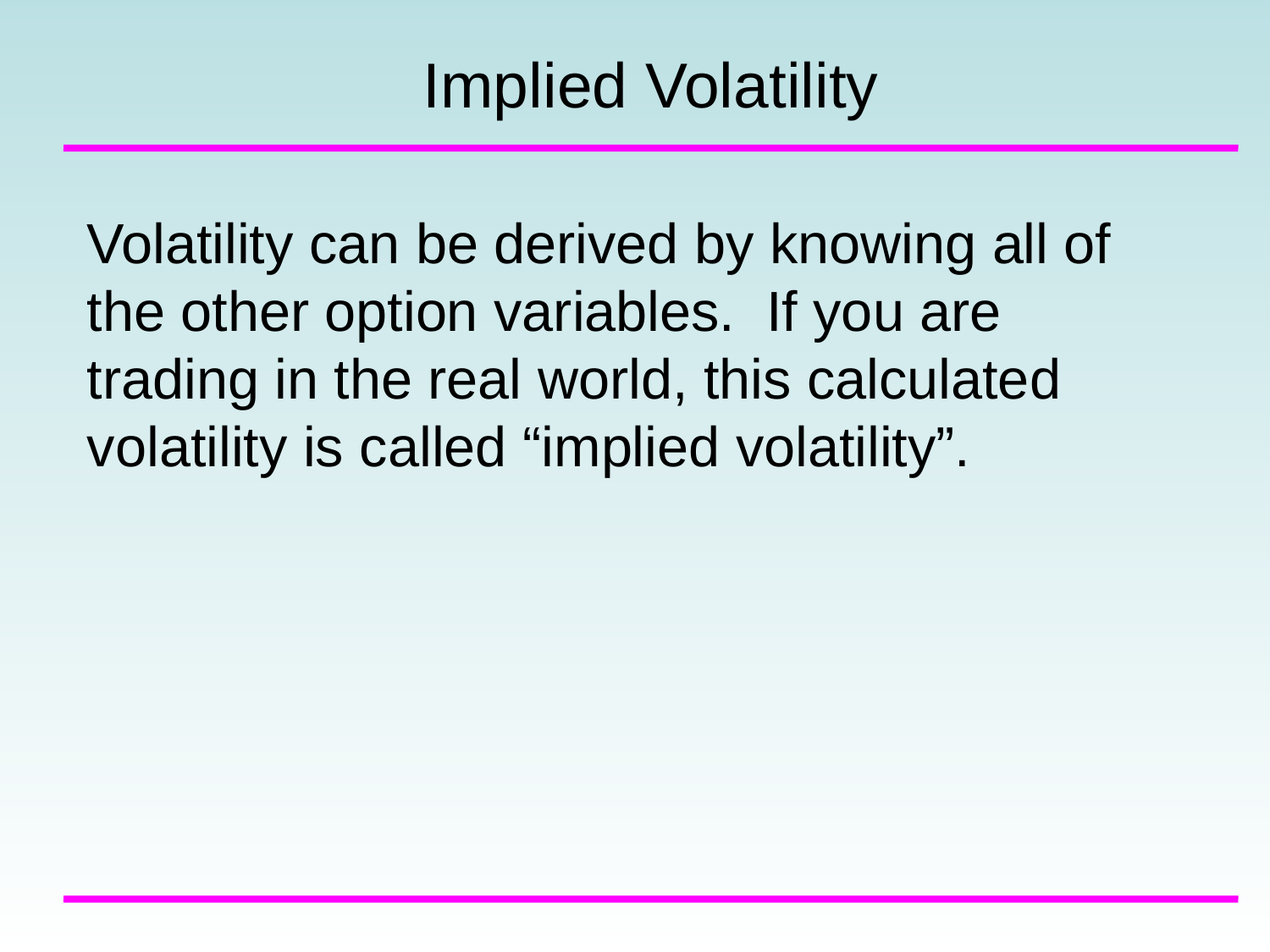

# Implied Volatility
Volatility can be derived by knowing all of the other option variables.  If you are trading in the real world, this calculated volatility is called “implied volatility”.